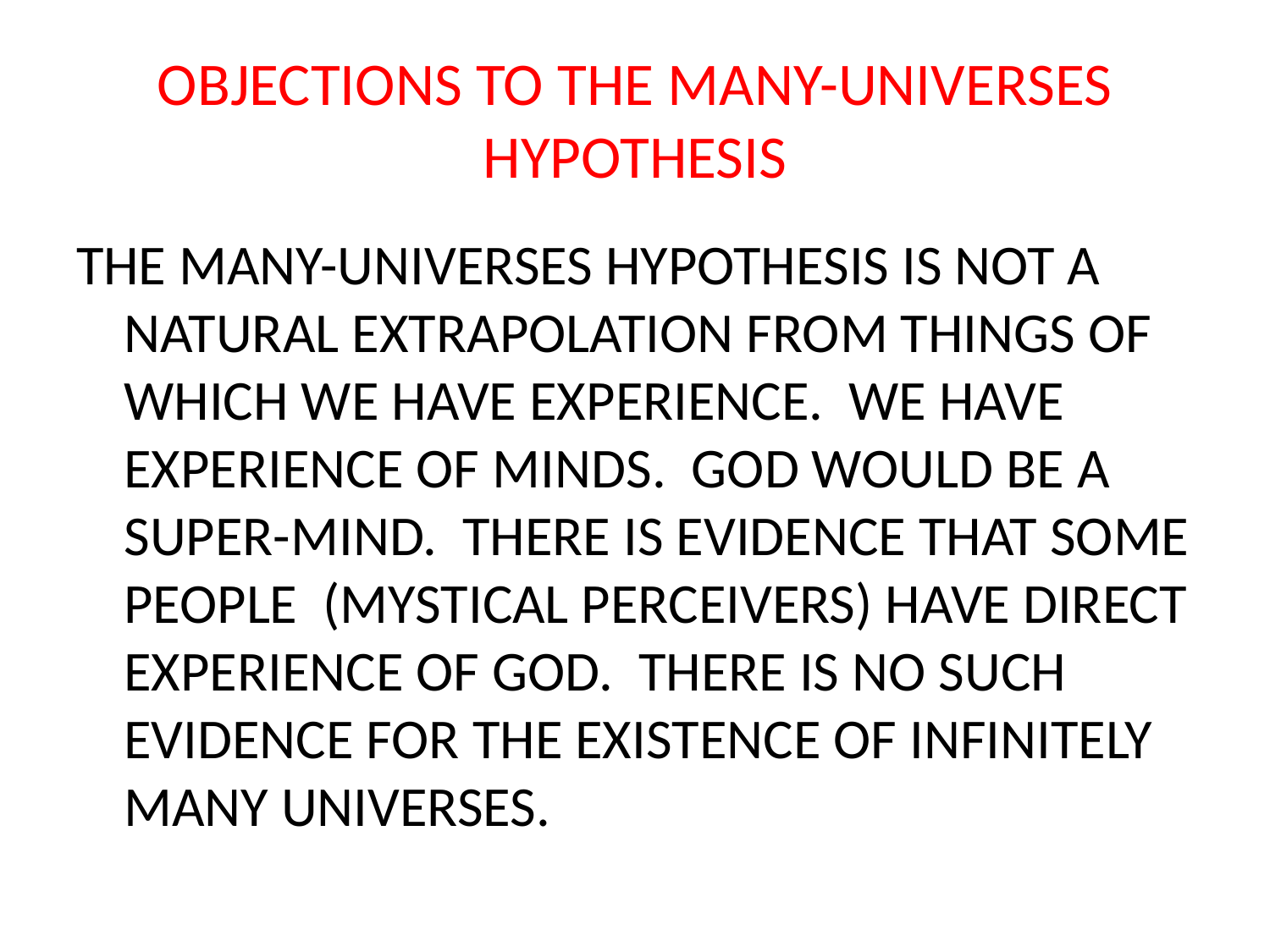

# OBJECTIONS TO THE MANY-UNIVERSES HYPOTHESIS
THE MANY-UNIVERSES HYPOTHESIS IS NOT A NATURAL EXTRAPOLATION FROM THINGS OF WHICH WE HAVE EXPERIENCE.  WE HAVE EXPERIENCE OF MINDS.  GOD WOULD BE A SUPER-MIND.  THERE IS EVIDENCE THAT SOME PEOPLE  (MYSTICAL PERCEIVERS) HAVE DIRECT EXPERIENCE OF GOD.  THERE IS NO SUCH EVIDENCE FOR THE EXISTENCE OF INFINITELY MANY UNIVERSES.